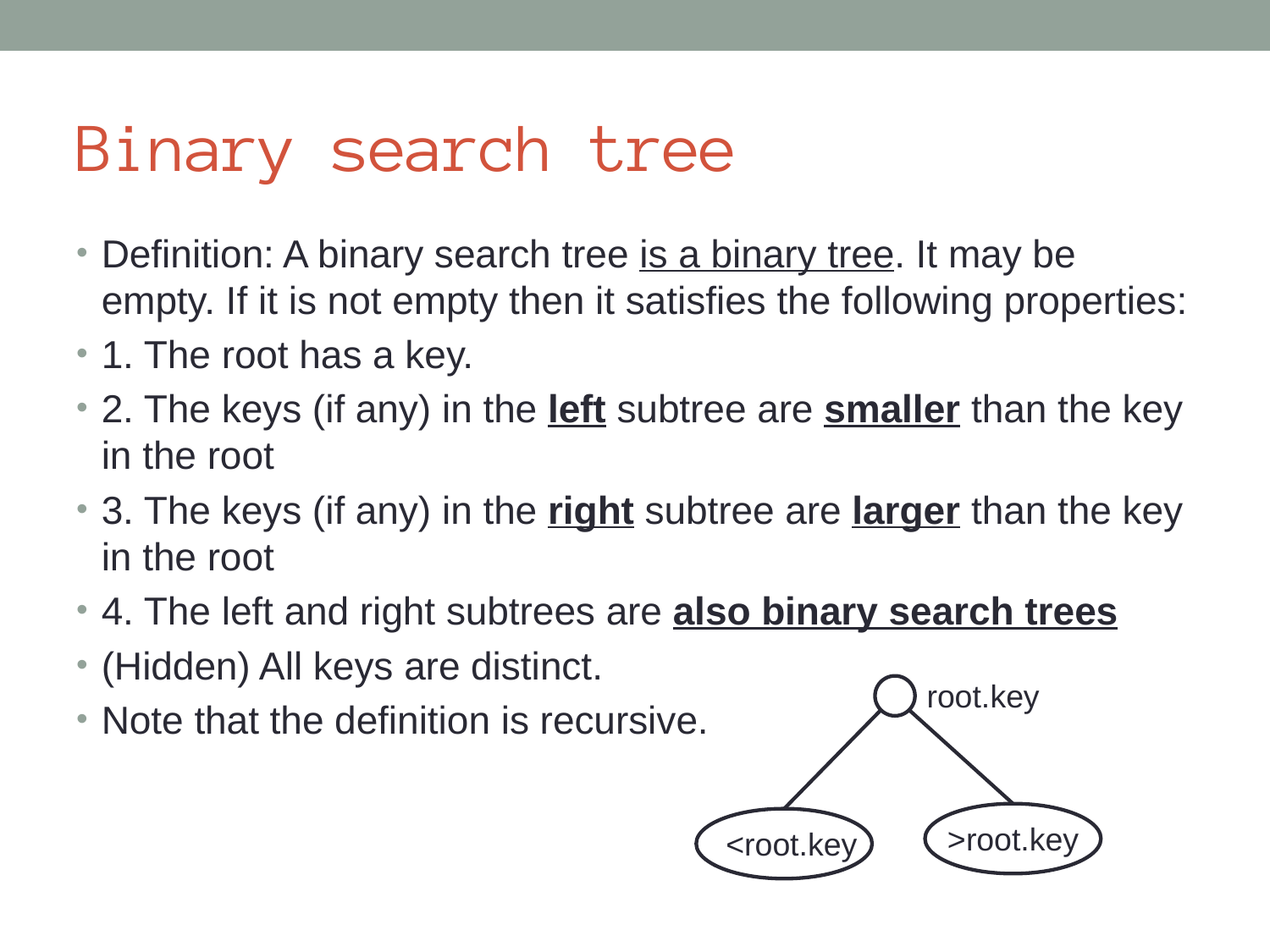

# Binary search tree
Definition: A binary search tree is a binary tree. It may be empty. If it is not empty then it satisfies the following properties:
1. The root has a key.
2. The keys (if any) in the left subtree are smaller than the key in the root
3. The keys (if any) in the right subtree are larger than the key in the root
4. The left and right subtrees are also binary search trees
(Hidden) All keys are distinct.
Note that the definition is recursive.

root.key

>root.key
<root.key